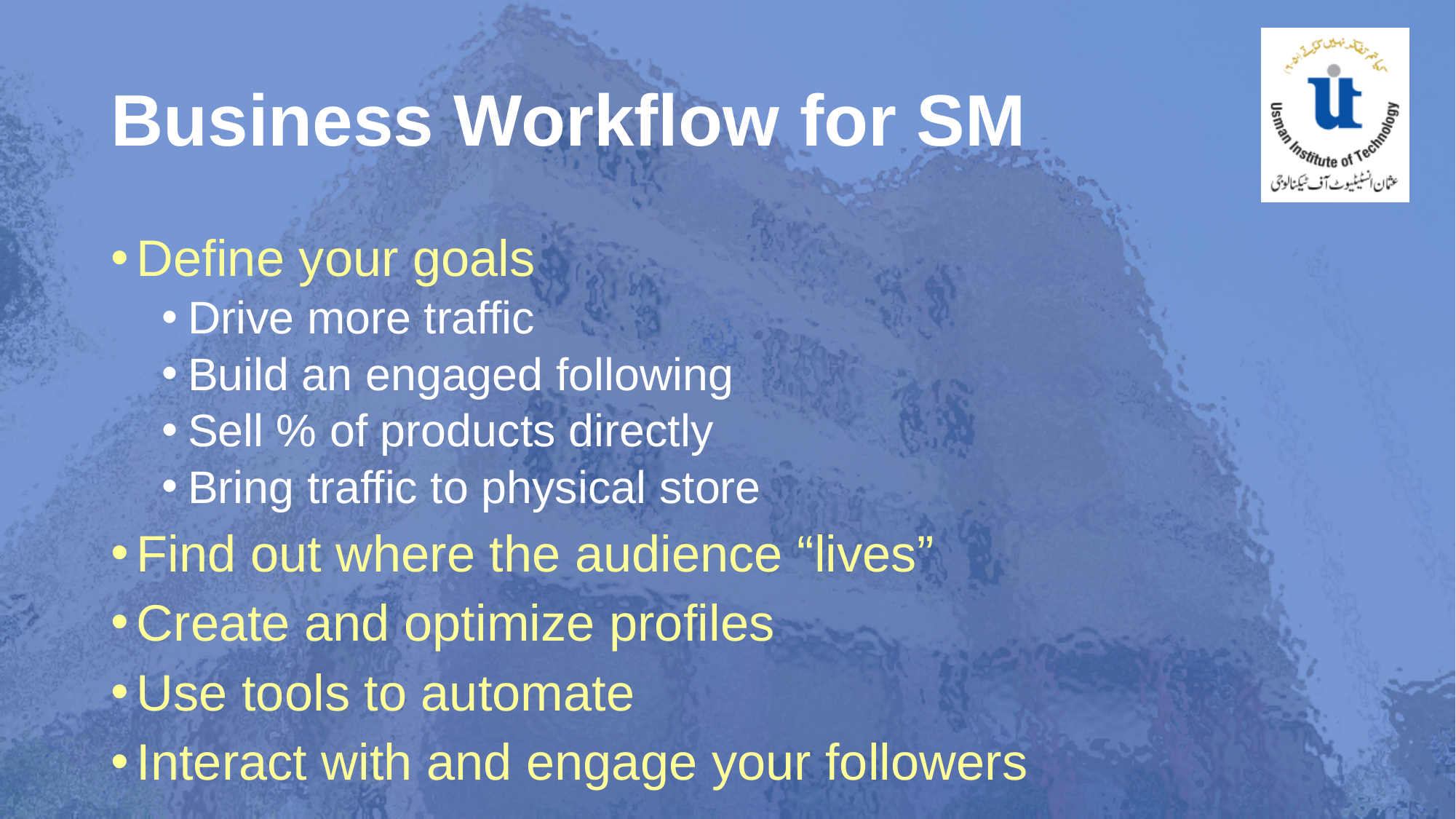

# Business Workflow for SM
Define your goals
Drive more traffic
Build an engaged following
Sell % of products directly
Bring traffic to physical store
Find out where the audience “lives”
Create and optimize profiles
Use tools to automate
Interact with and engage your followers